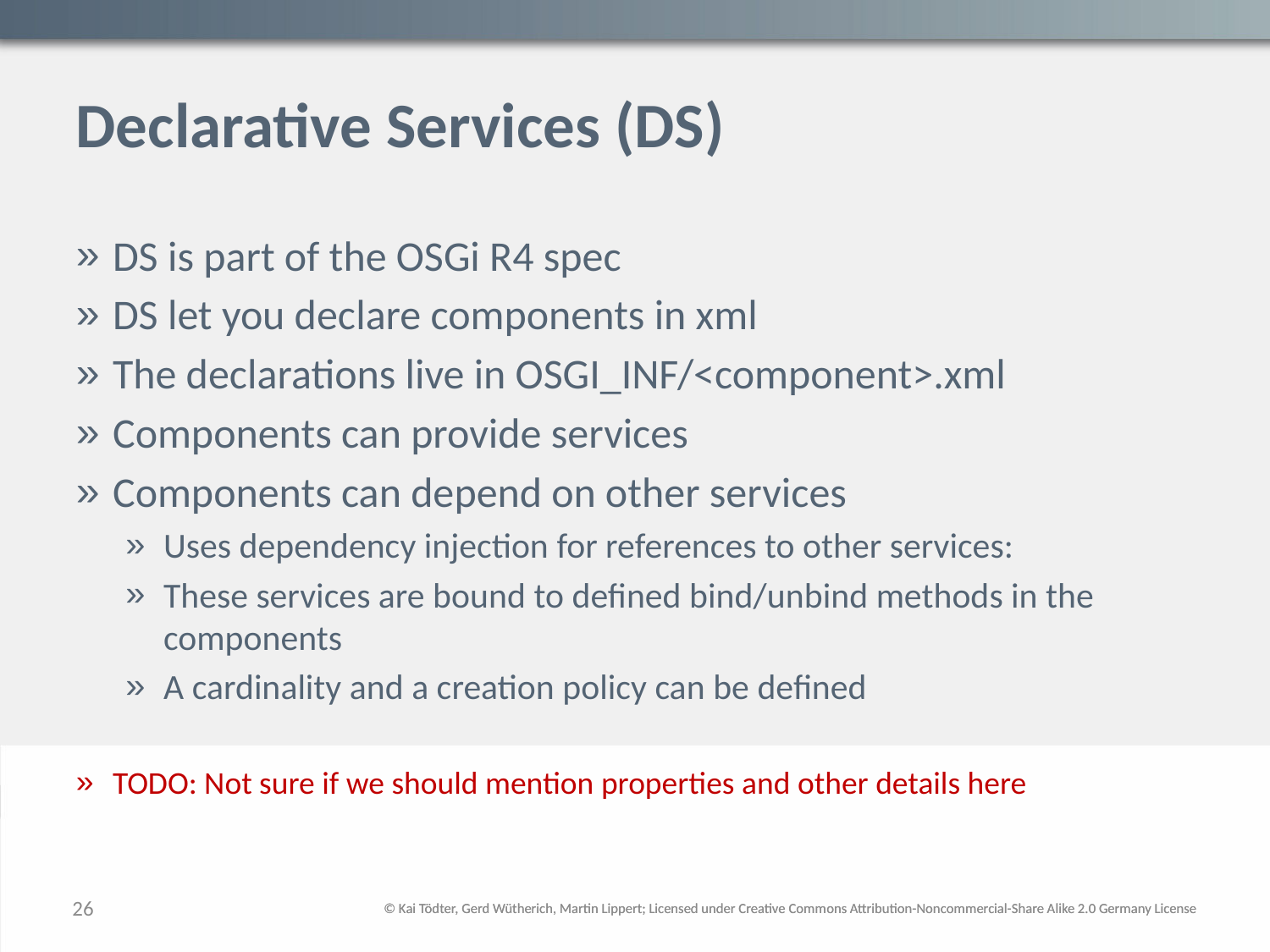

# Declarative Services (DS)
DS is part of the OSGi R4 spec
DS let you declare components in xml
The declarations live in OSGI_INF/<component>.xml
Components can provide services
Components can depend on other services
Uses dependency injection for references to other services:
These services are bound to defined bind/unbind methods in the components
A cardinality and a creation policy can be defined

TODO: Not sure if we should mention properties and other details here
26